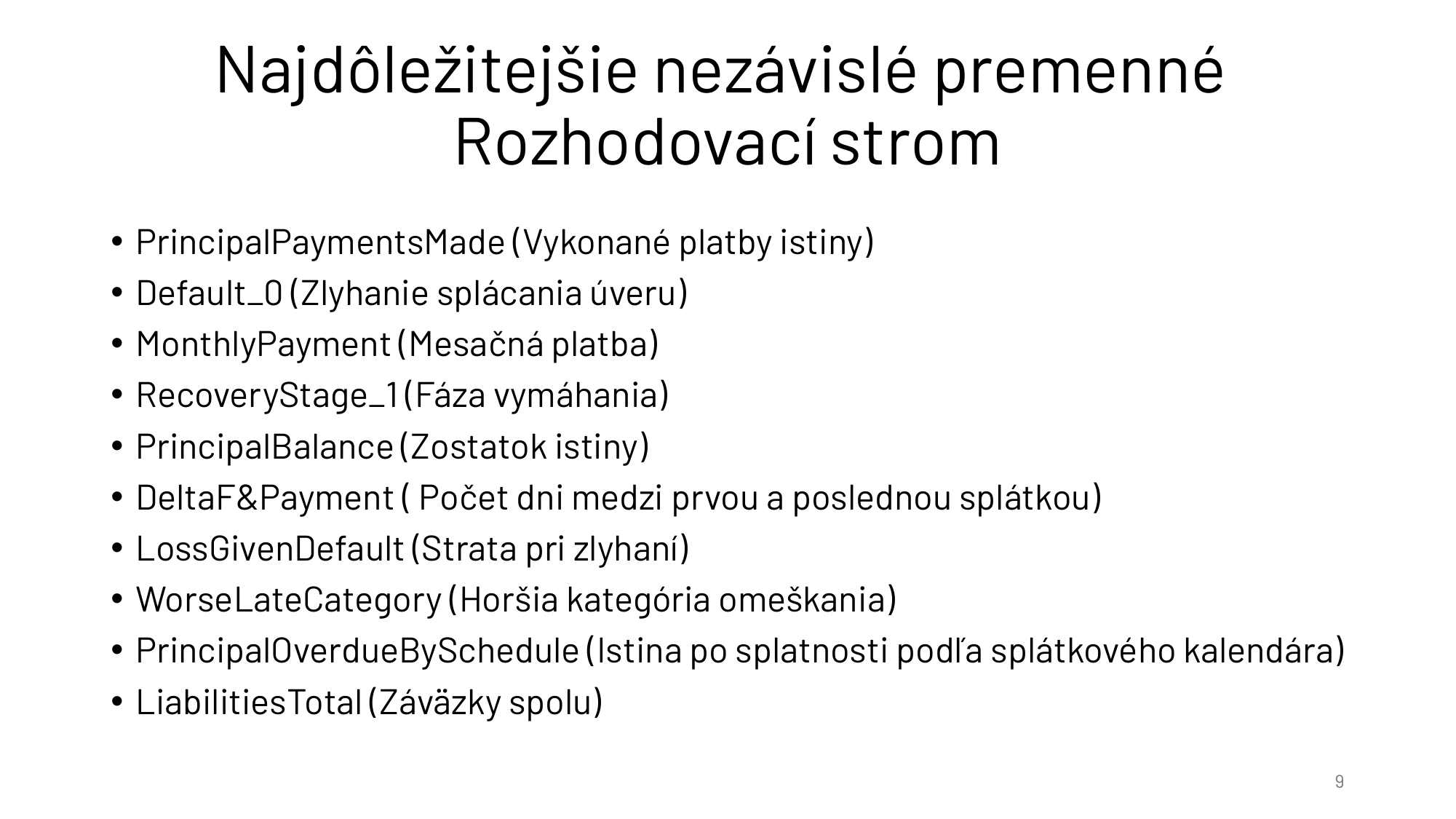

# Najdôležitejšie nezávislé premenné  Rozhodovací strom
PrincipalPaymentsMade (Vykonané platby istiny)
Default_0 (Zlyhanie splácania úveru)
MonthlyPayment (Mesačná platba)
RecoveryStage_1 (Fáza vymáhania)
PrincipalBalance (Zostatok istiny)
DeltaF&Payment ( Počet dni medzi prvou a poslednou splátkou)
LossGivenDefault (Strata pri zlyhaní)
WorseLateCategory (Horšia kategória omeškania)
PrincipalOverdueBySchedule (Istina po splatnosti podľa splátkového kalendára)
LiabilitiesTotal (Záväzky spolu)
9